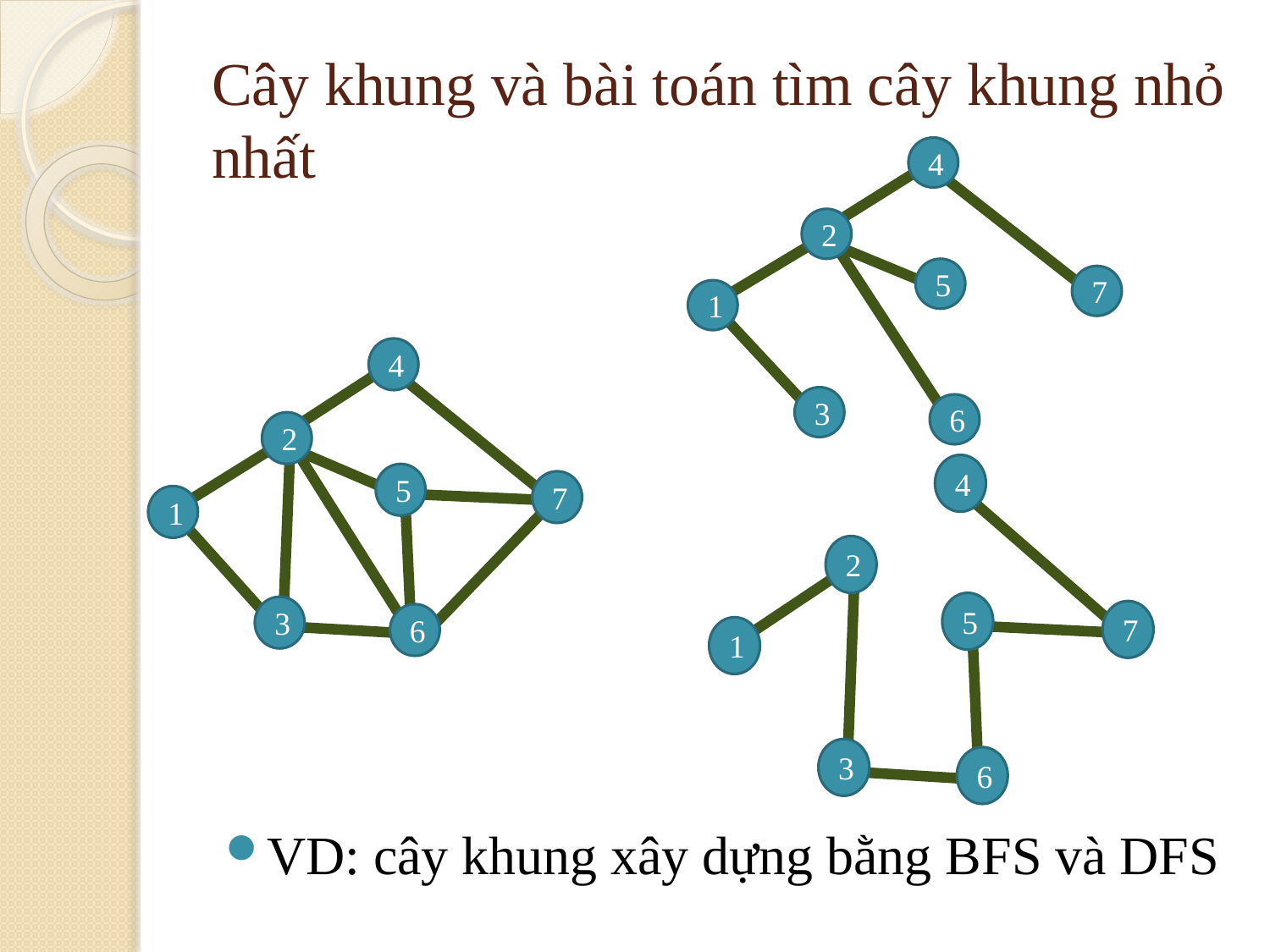

# Cây khung và bài toán tìm cây khung nhỏ nhất
4
2
5
7
1
3
6
4
2
5
7
1
3
6
4
2
5
7
1
3
6
VD: cây khung xây dựng bằng BFS và DFS